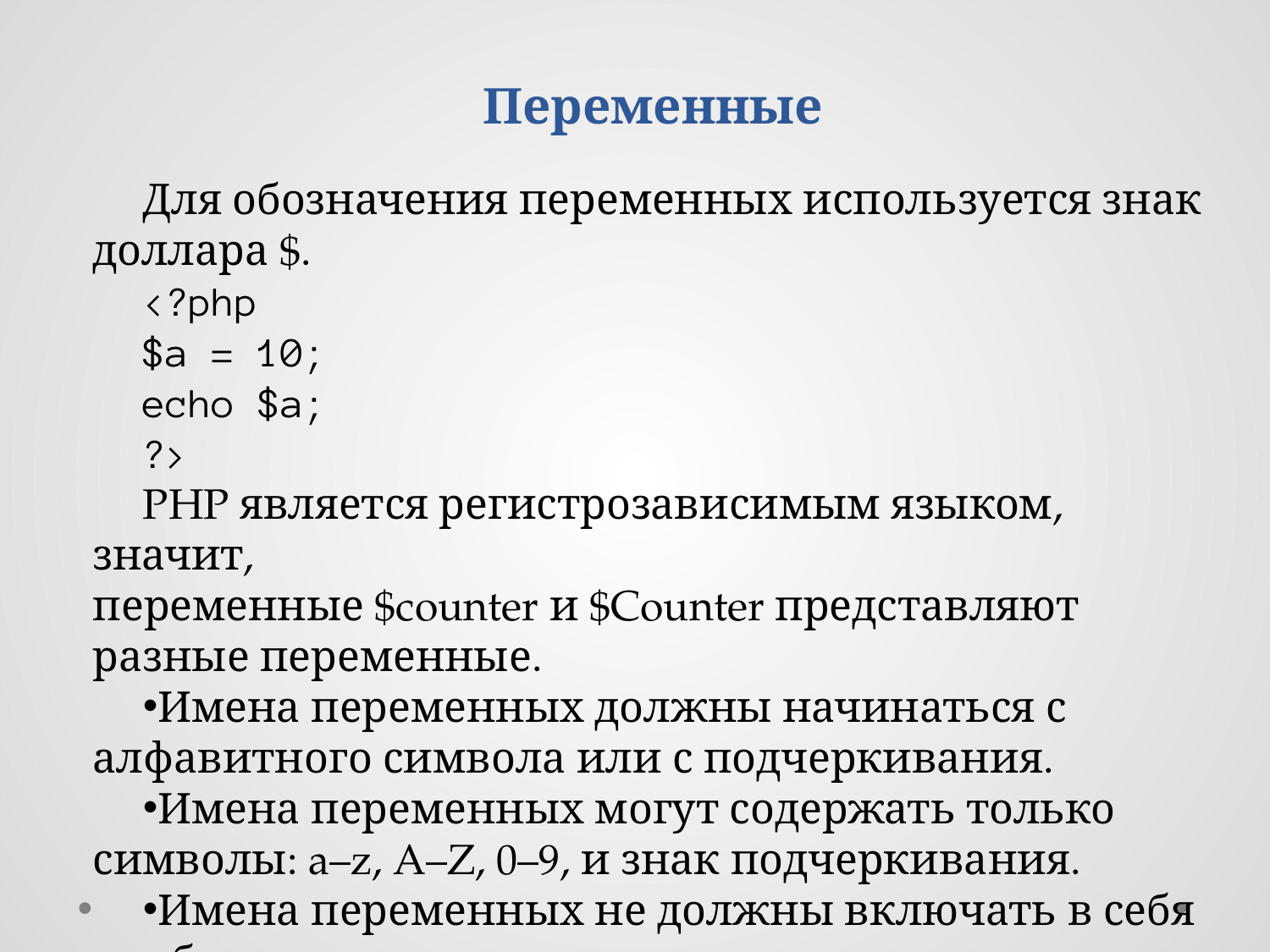

Переменные
Для обозначения переменных используется знак доллара $.
<?php
$a = 10;
echo $a;
?>
PHP является регистрозависимым языком, значит, переменные $counter и $Counter представляют разные переменные.
Имена переменных должны начинаться с алфавитного символа или с подчеркивания.
Имена переменных могут содержать только символы: a–z, A–Z, 0–9, и знак подчеркивания.
Имена переменных не должны включать в себя пробелы.